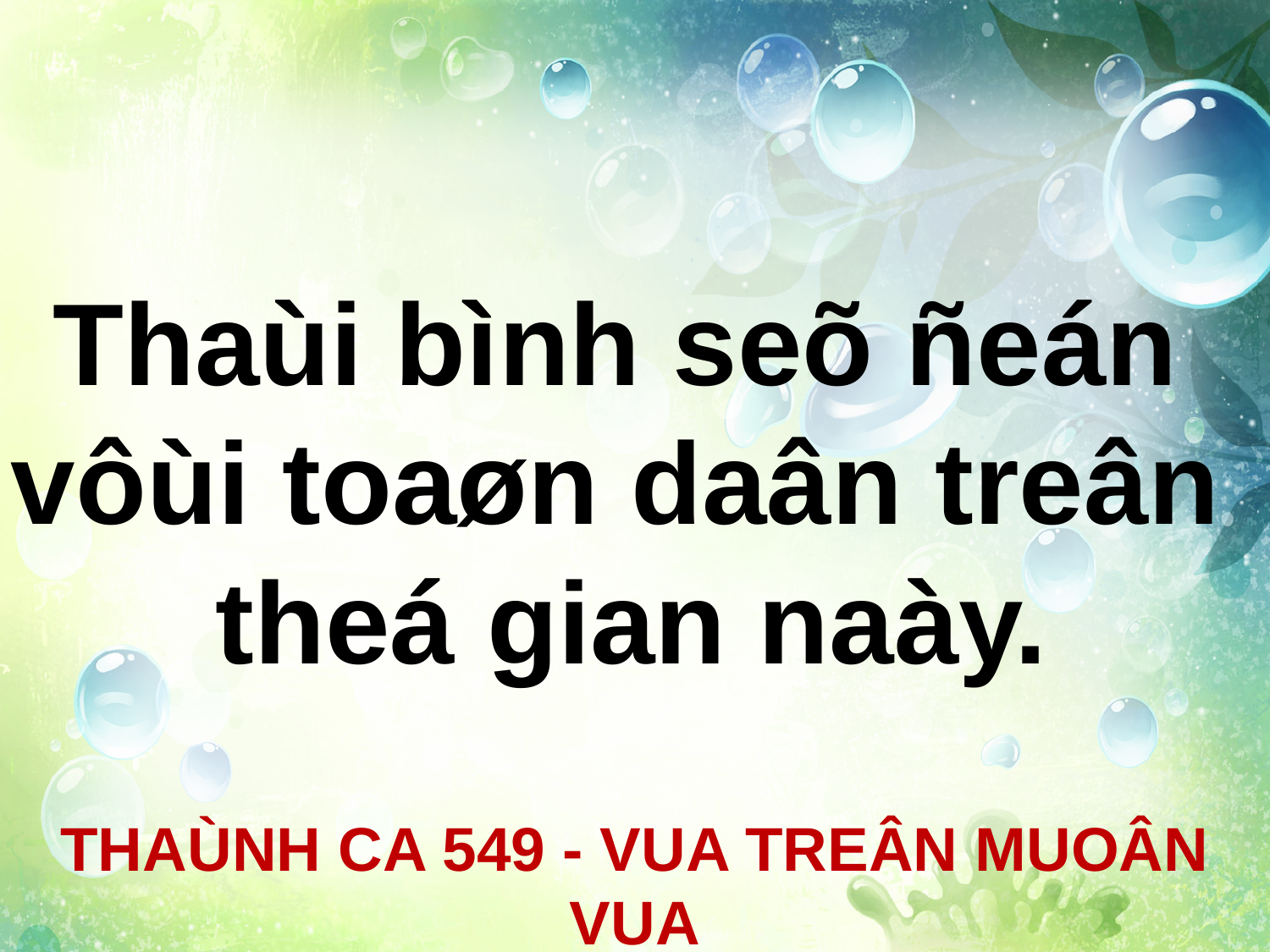

Thaùi bình seõ ñeán
vôùi toaøn daân treân
theá gian naày.
THAÙNH CA 549 - VUA TREÂN MUOÂN VUA